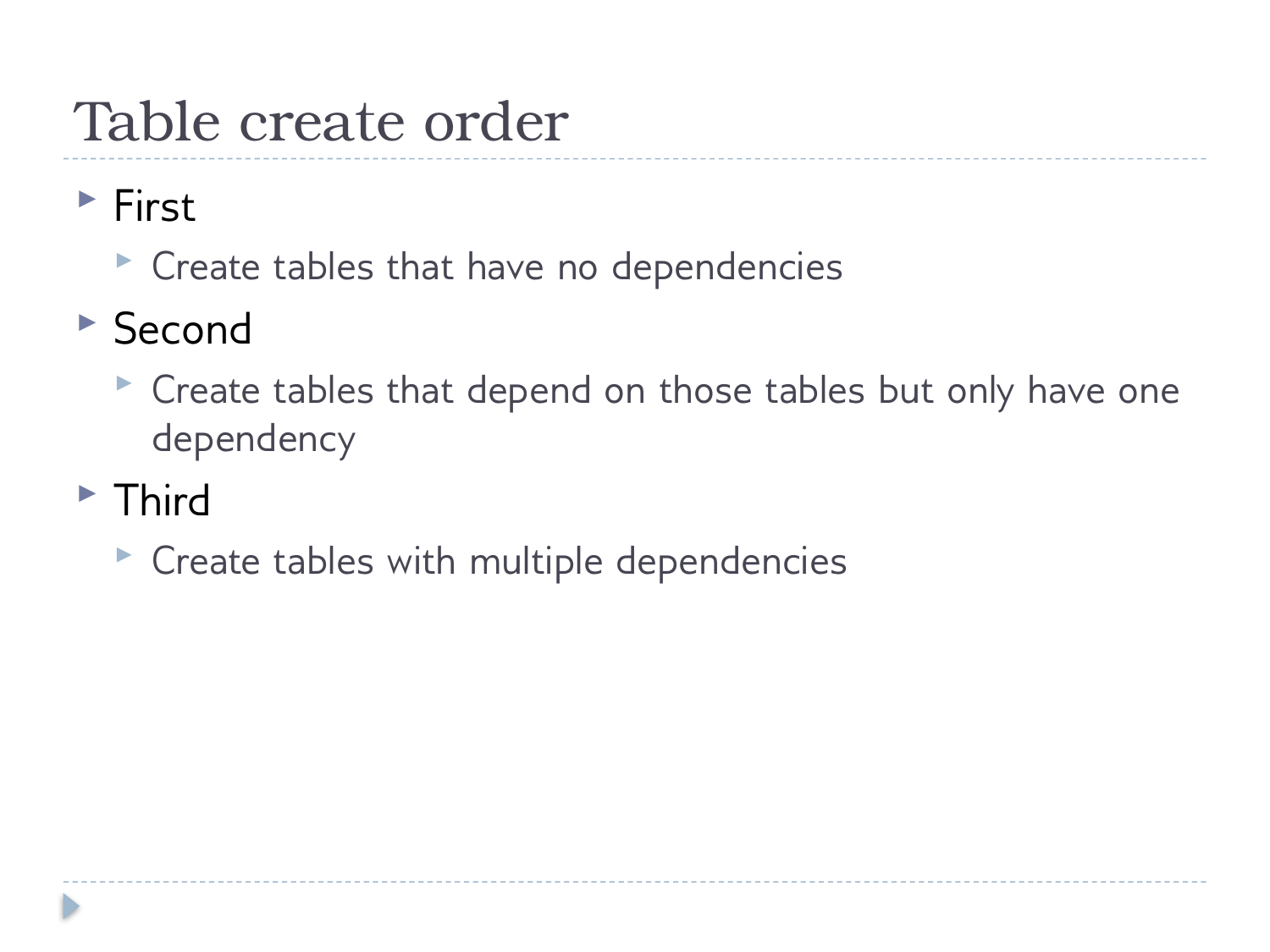

# Table create order
First
Create tables that have no dependencies
Second
Create tables that depend on those tables but only have one dependency
Third
Create tables with multiple dependencies